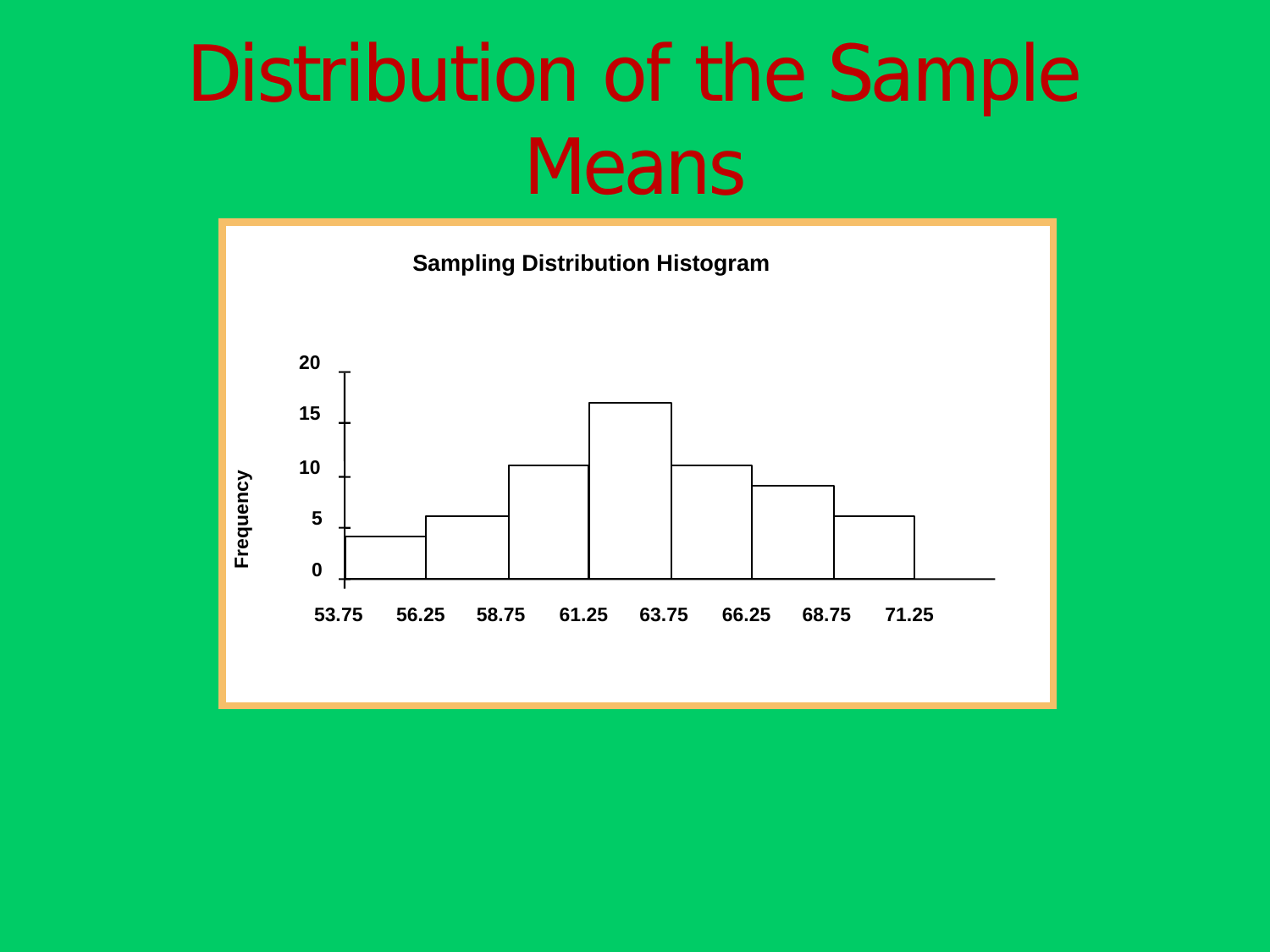

# Distribution of the Sample Means

Sampling Distribution Histogram
20

15

10

5
Frequency

0

53.75
56.25
58.75
61.25
63.75
66.25
68.75
71.25